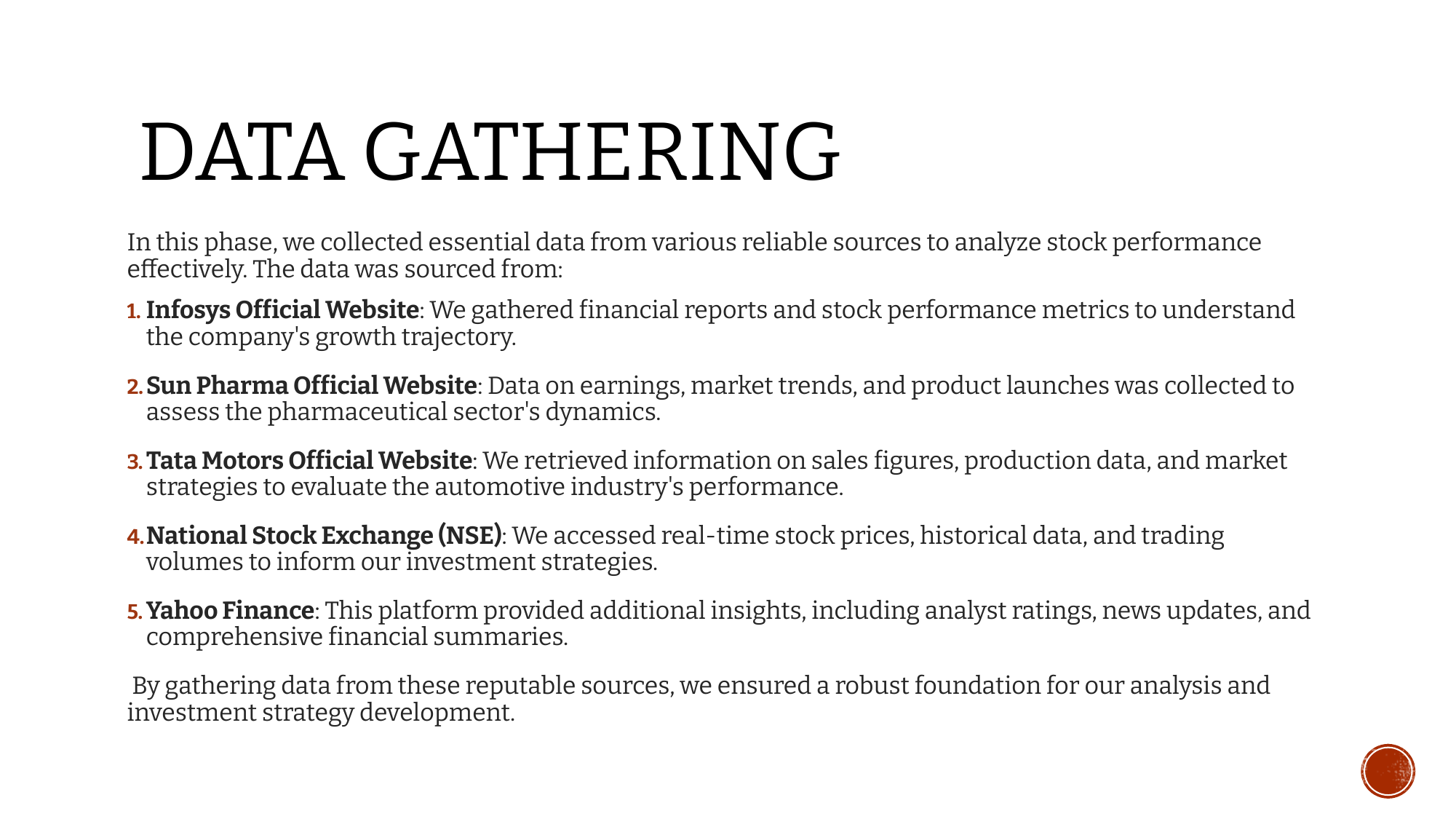

# data gathering
In this phase, we collected essential data from various reliable sources to analyze stock performance effectively. The data was sourced from:
Infosys Official Website: We gathered financial reports and stock performance metrics to understand the company's growth trajectory.
Sun Pharma Official Website: Data on earnings, market trends, and product launches was collected to assess the pharmaceutical sector's dynamics.
Tata Motors Official Website: We retrieved information on sales figures, production data, and market strategies to evaluate the automotive industry's performance.
National Stock Exchange (NSE): We accessed real-time stock prices, historical data, and trading volumes to inform our investment strategies.
Yahoo Finance: This platform provided additional insights, including analyst ratings, news updates, and comprehensive financial summaries.
 By gathering data from these reputable sources, we ensured a robust foundation for our analysis and investment strategy development.